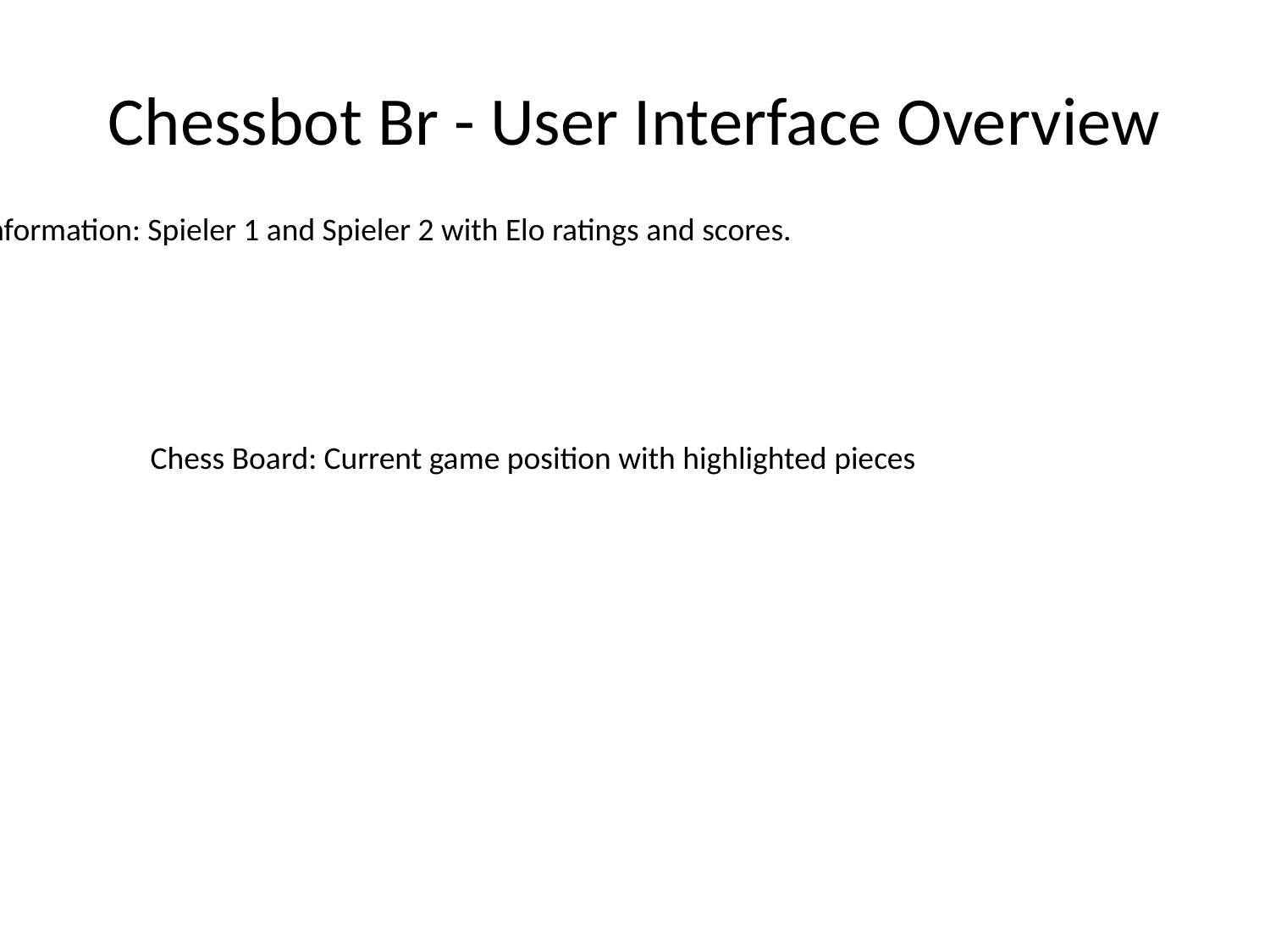

# Chessbot Br - User Interface Overview
Player Information: Spieler 1 and Spieler 2 with Elo ratings and scores.
Chess Board: Current game position with highlighted pieces